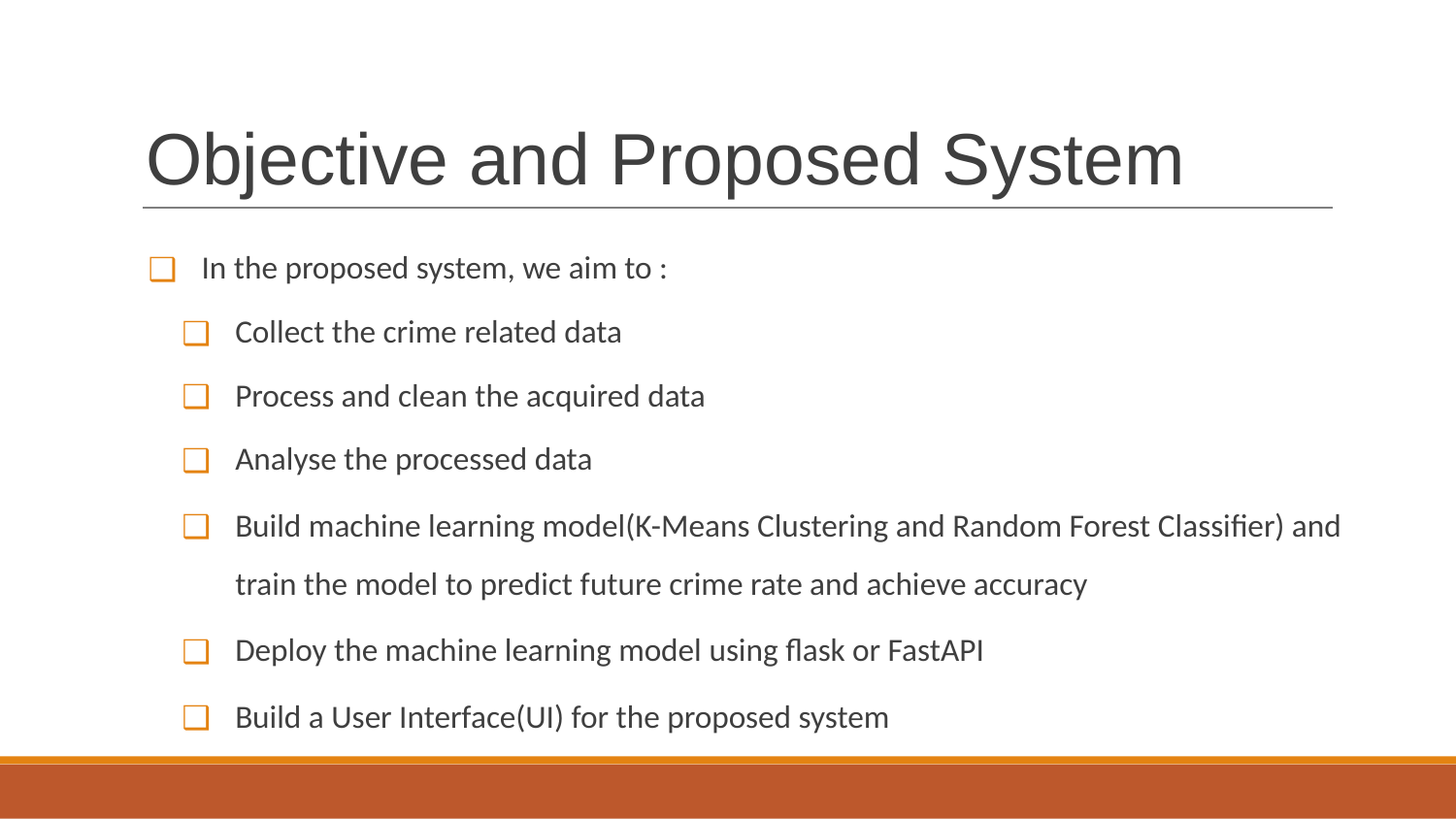

# Objective and Proposed System
In the proposed system, we aim to :
Collect the crime related data
Process and clean the acquired data
Analyse the processed data
Build machine learning model(K-Means Clustering and Random Forest Classifier) and train the model to predict future crime rate and achieve accuracy
Deploy the machine learning model using flask or FastAPI
Build a User Interface(UI) for the proposed system